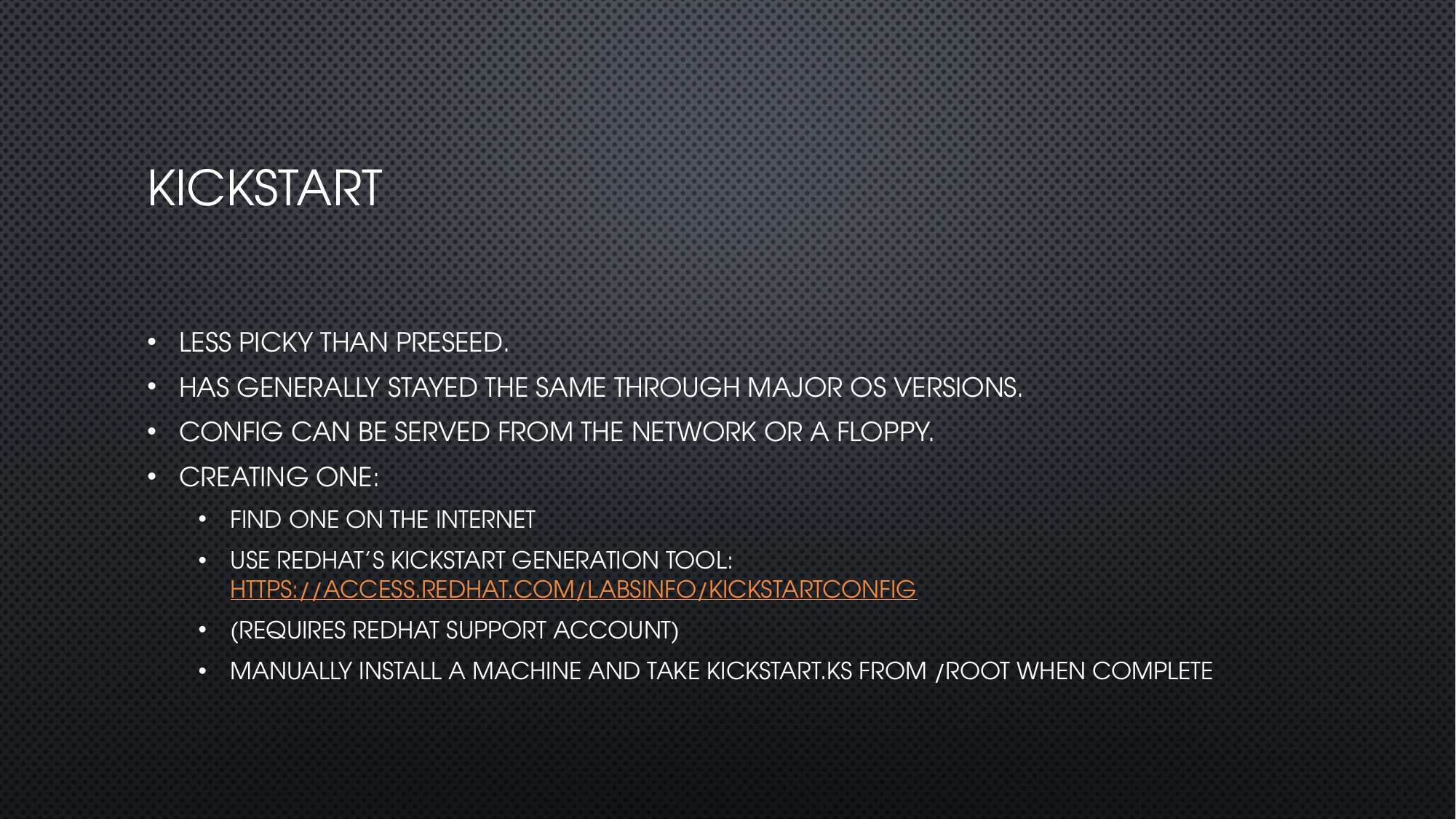

# Kickstart
Less picky than preseed.
Has generally stayed the same through major OS versions.
Config can be served from the network or a floppy.
Creating one:
Find one on the Internet
Use RedHat’s kickstart generation tool: https://access.redhat.com/labsinfo/kickstartconfig
(requires RedHat support account)
Manually install a machine and take kickstart.ks from /root when complete